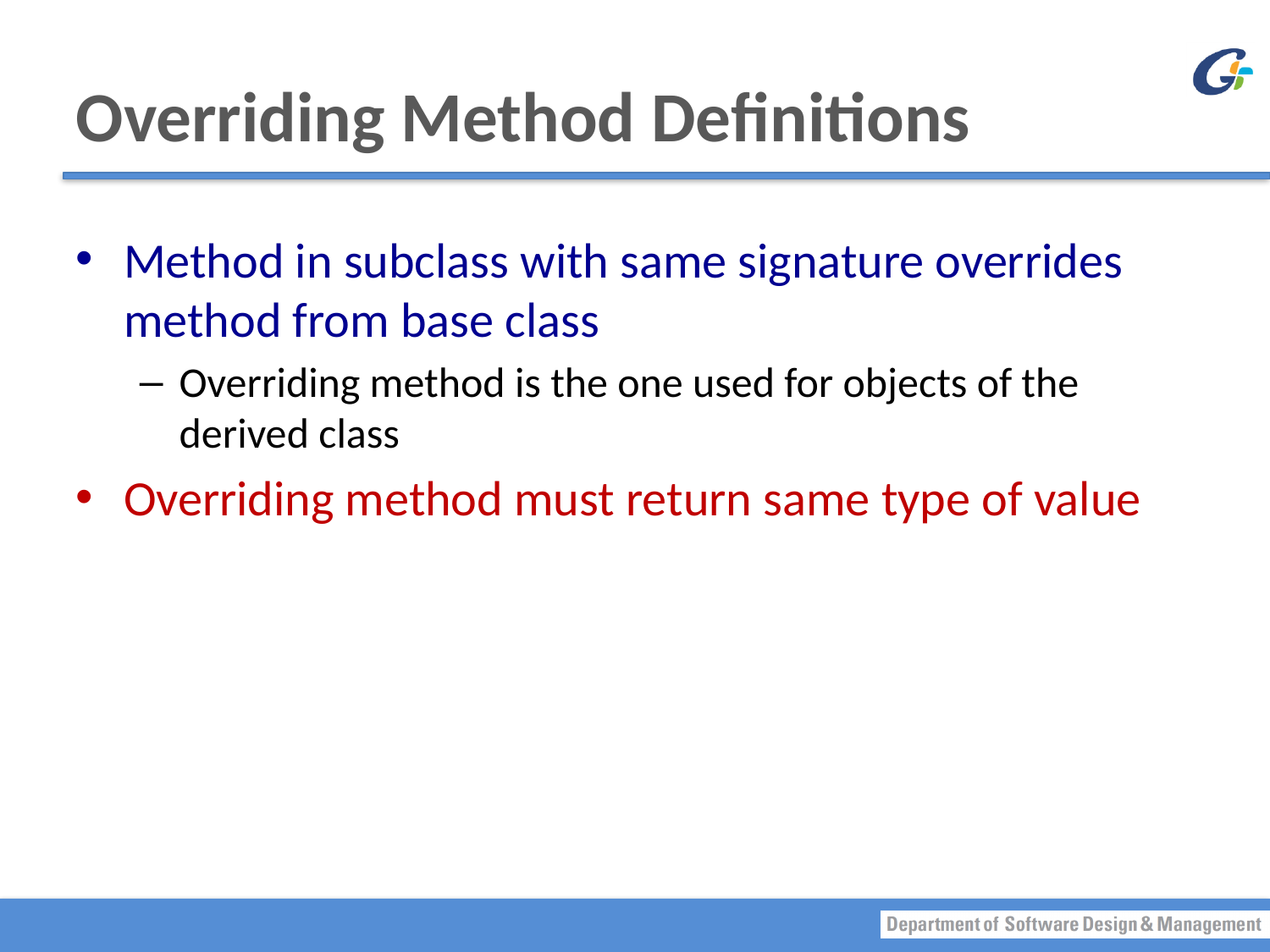

# Overriding Method Definitions
Method in subclass with same signature overrides method from base class
Overriding method is the one used for objects of the derived class
Overriding method must return same type of value